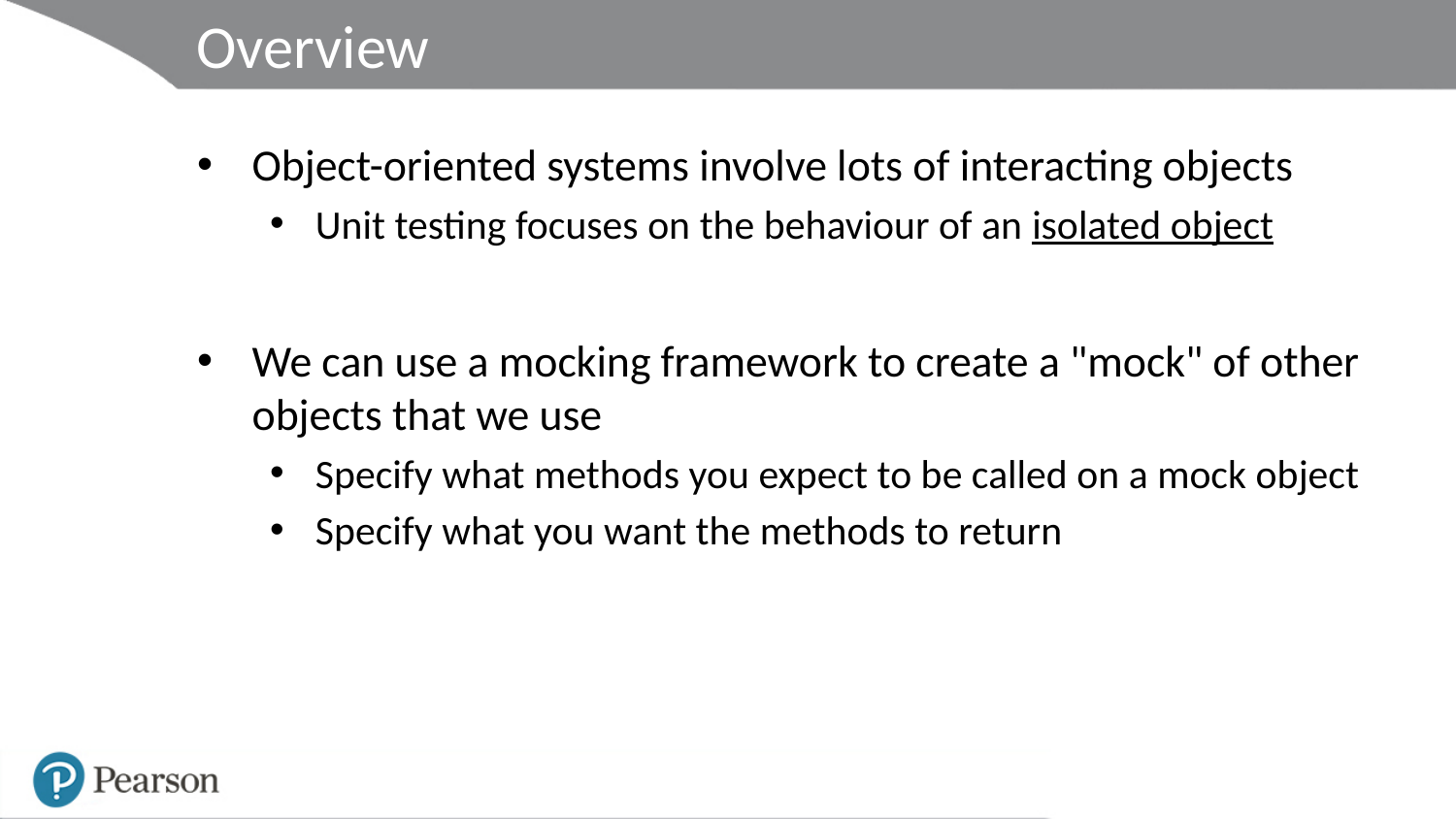

# Overview
Object-oriented systems involve lots of interacting objects
Unit testing focuses on the behaviour of an isolated object

We can use a mocking framework to create a "mock" of other objects that we use
Specify what methods you expect to be called on a mock object
Specify what you want the methods to return